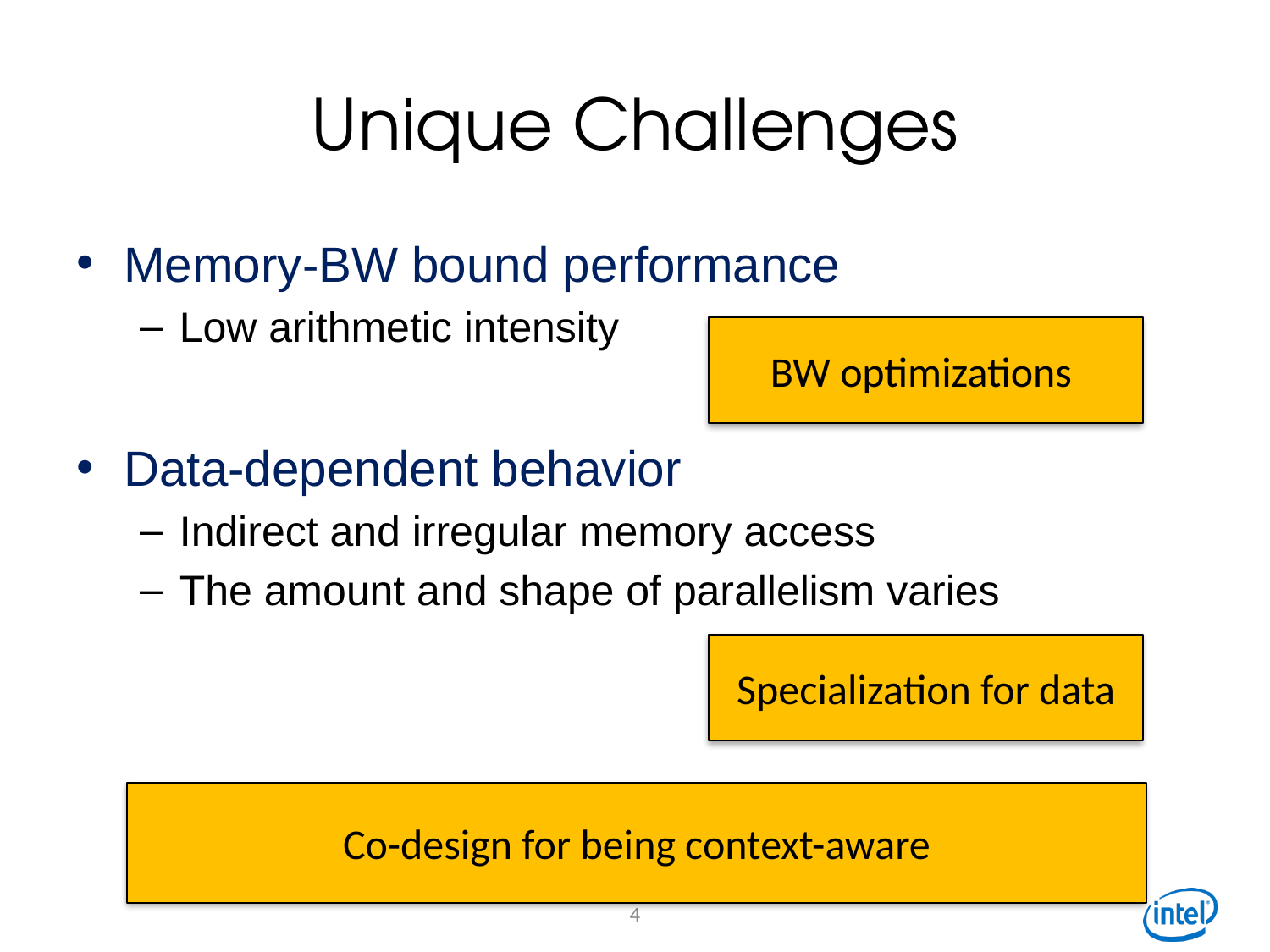

# Unique Challenges
Memory-BW bound performance
Low arithmetic intensity

Data-dependent behavior
Indirect and irregular memory access
The amount and shape of parallelism varies

BW optimizations
Specialization for data
Co-design for being context-aware
4